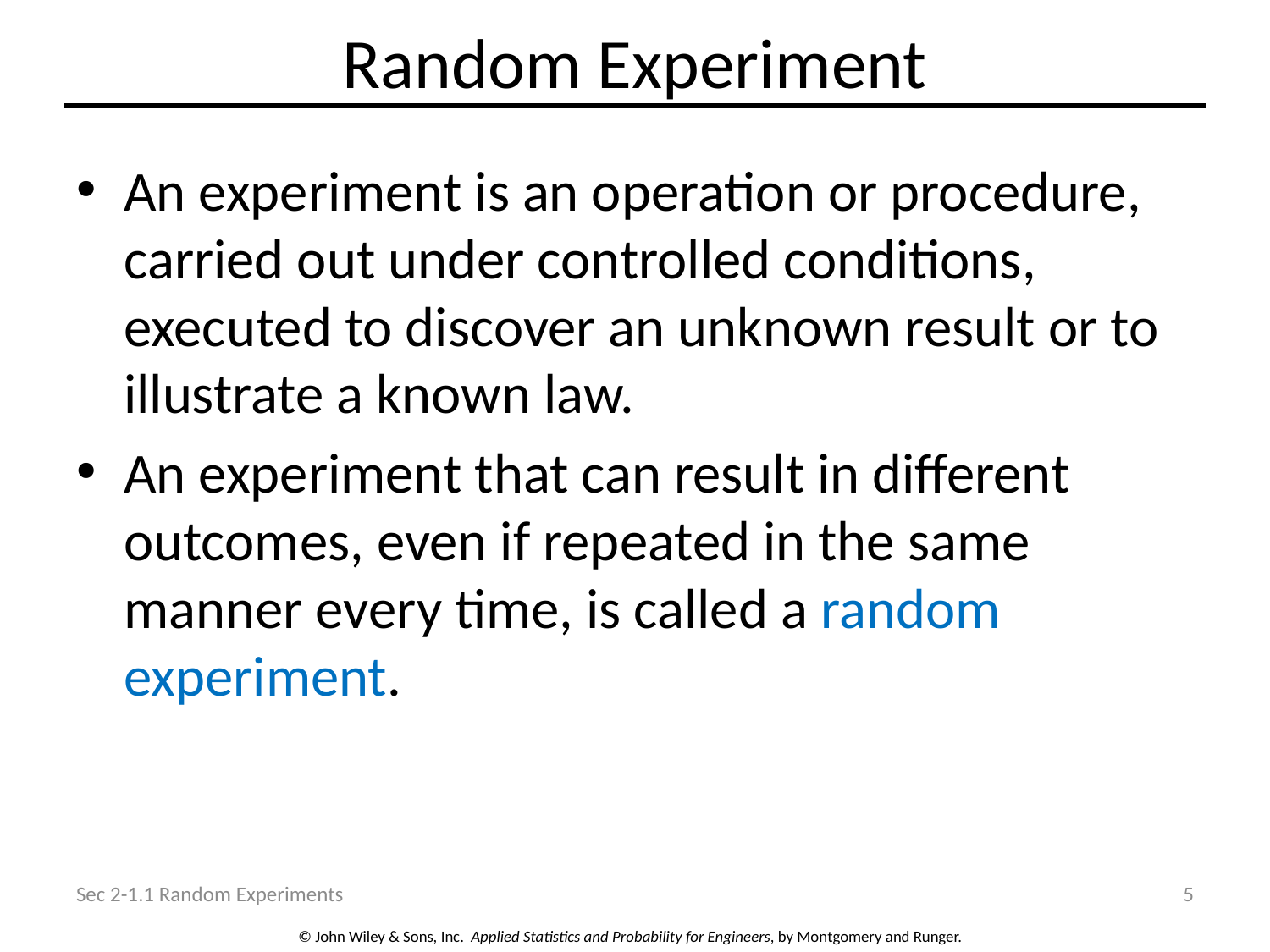

# Random Experiment
An experiment is an operation or procedure, carried out under controlled conditions, executed to discover an unknown result or to illustrate a known law.
An experiment that can result in different outcomes, even if repeated in the same manner every time, is called a random experiment.
Sec 2-1.1 Random Experiments
5